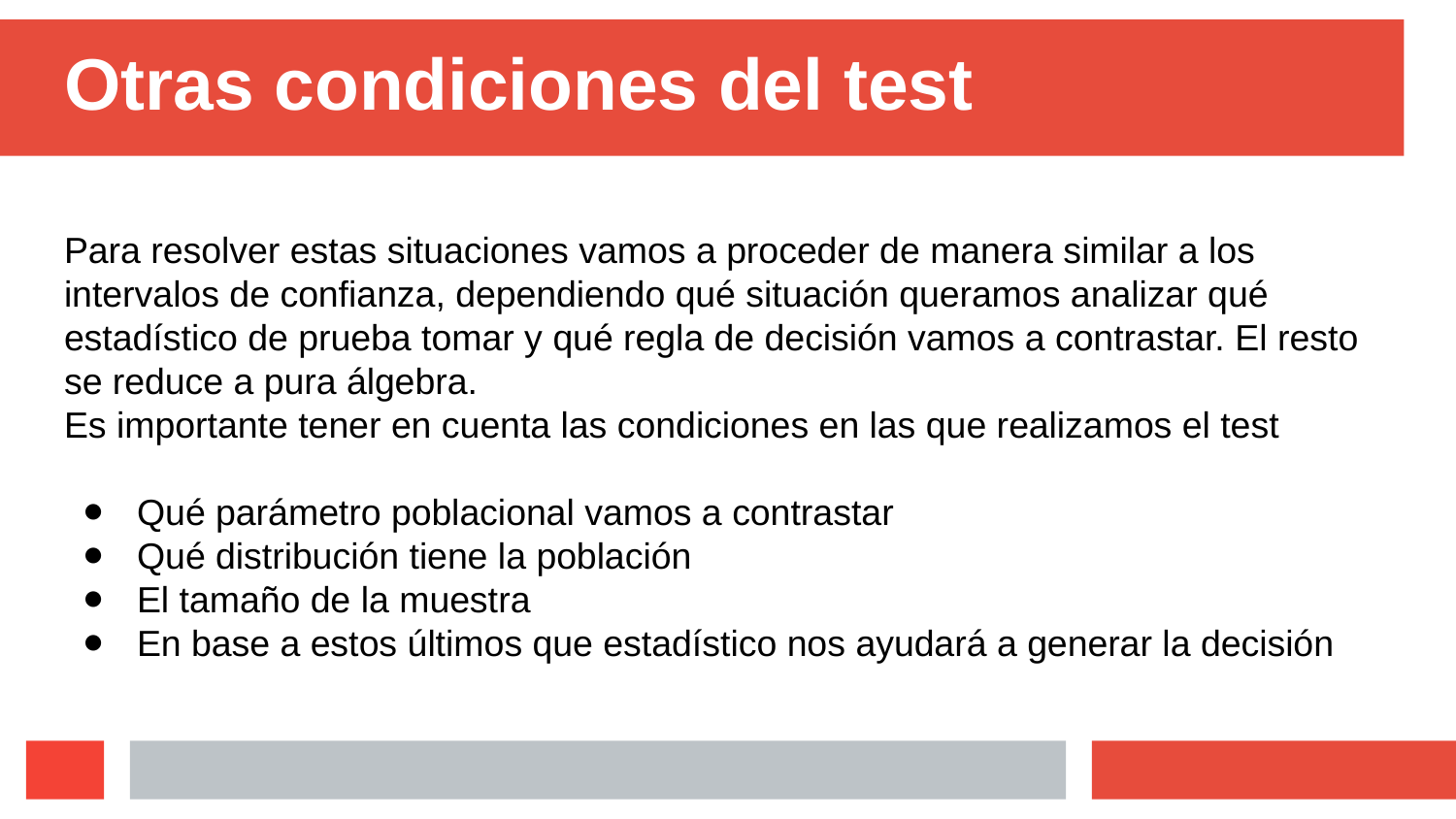

# Otras condiciones del test
Para resolver estas situaciones vamos a proceder de manera similar a los intervalos de confianza, dependiendo qué situación queramos analizar qué estadístico de prueba tomar y qué regla de decisión vamos a contrastar. El resto se reduce a pura álgebra.
Es importante tener en cuenta las condiciones en las que realizamos el test

Qué parámetro poblacional vamos a contrastar
Qué distribución tiene la población
El tamaño de la muestra
En base a estos últimos que estadístico nos ayudará a generar la decisión